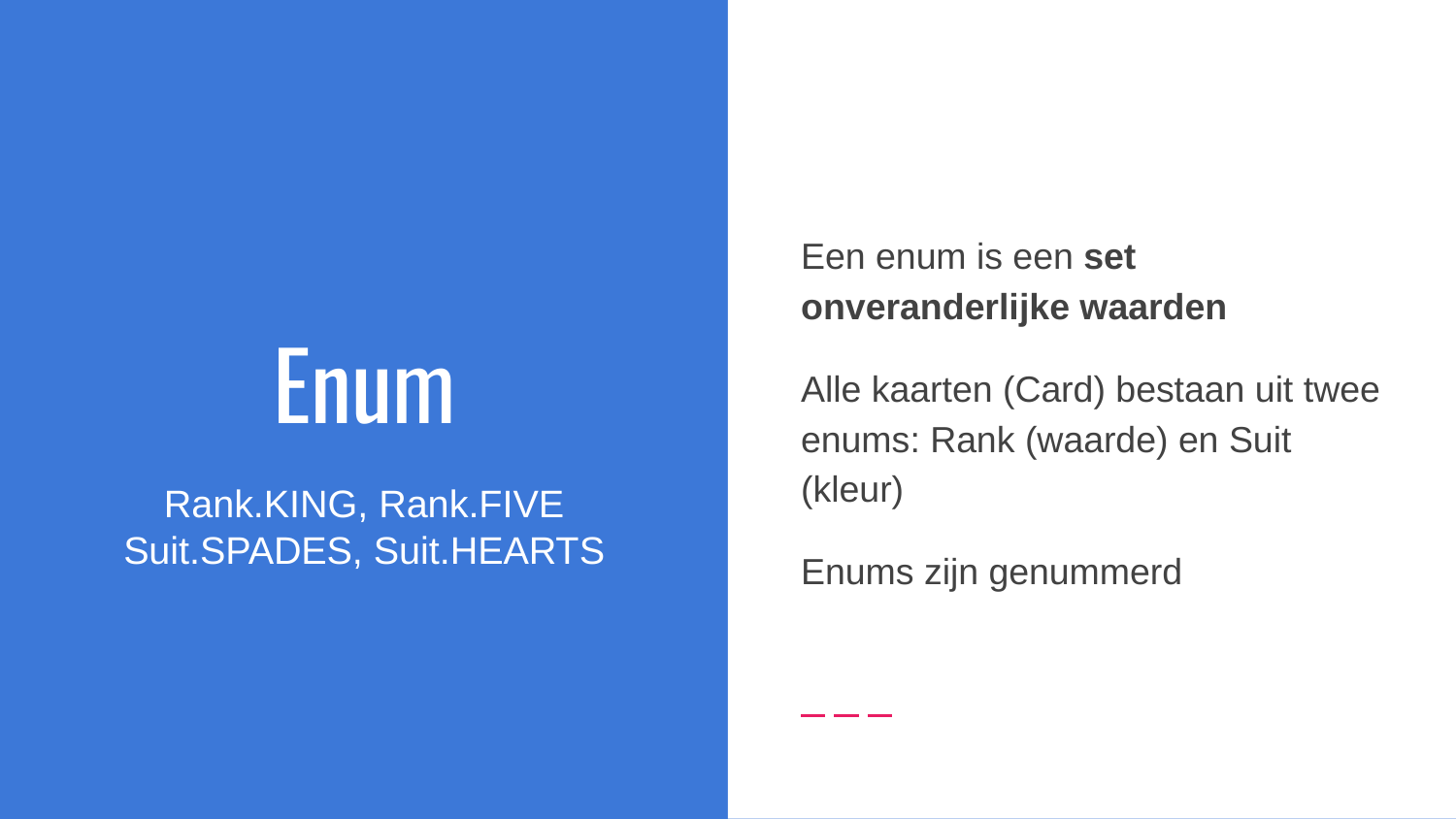

Een enum is een set onveranderlijke waarden
Alle kaarten (Card) bestaan uit twee enums: Rank (waarde) en Suit (kleur)
Enums zijn genummerd
# Enum
Rank.KING, Rank.FIVE
Suit.SPADES, Suit.HEARTS